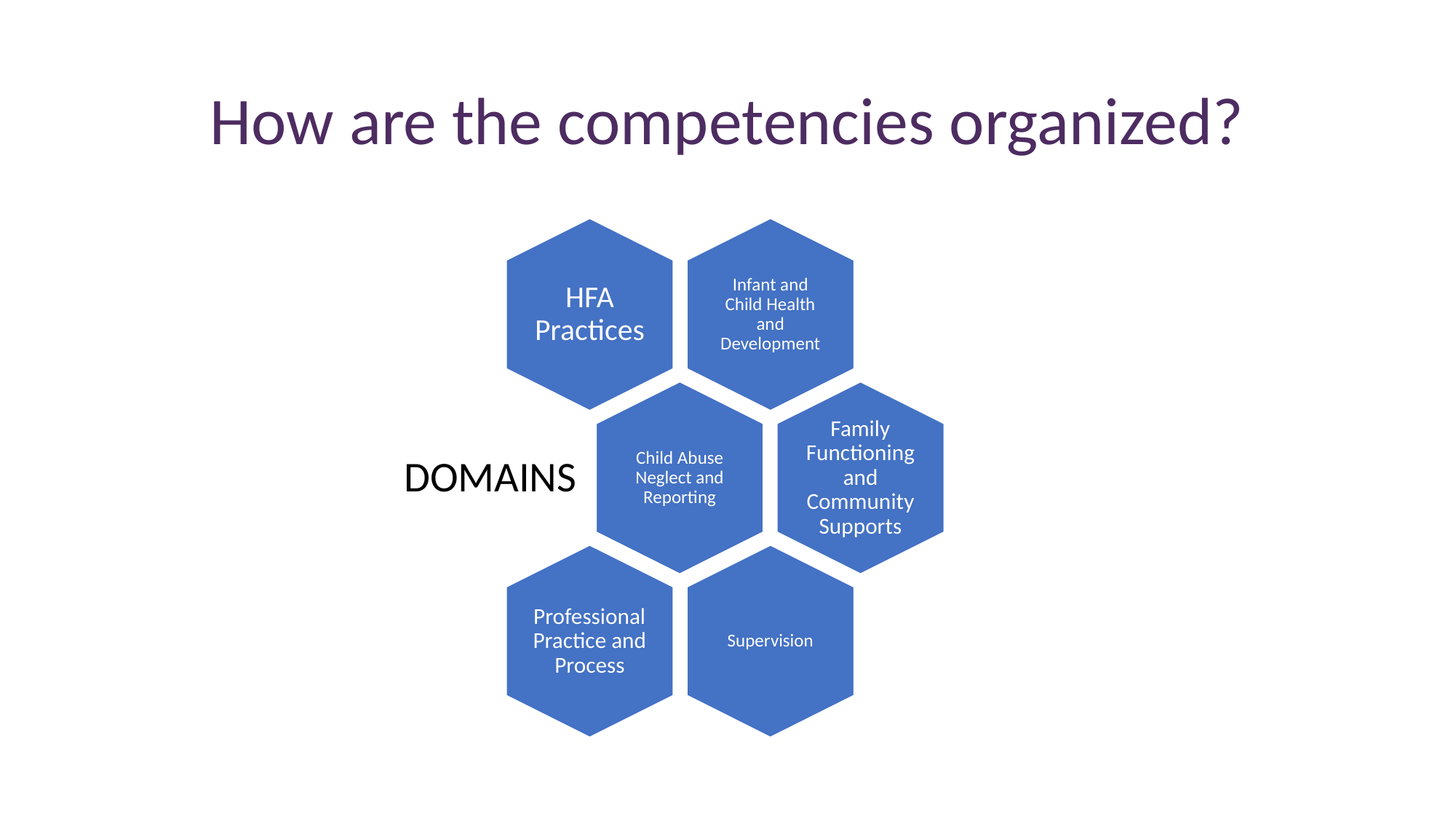

# How are the competencies organized?
Infant and Child Health and Development
HFA Practices
Child Abuse Neglect and Reporting
DOMAINS
Family Functioning and Community Supports
Supervision
Professional Practice and Process